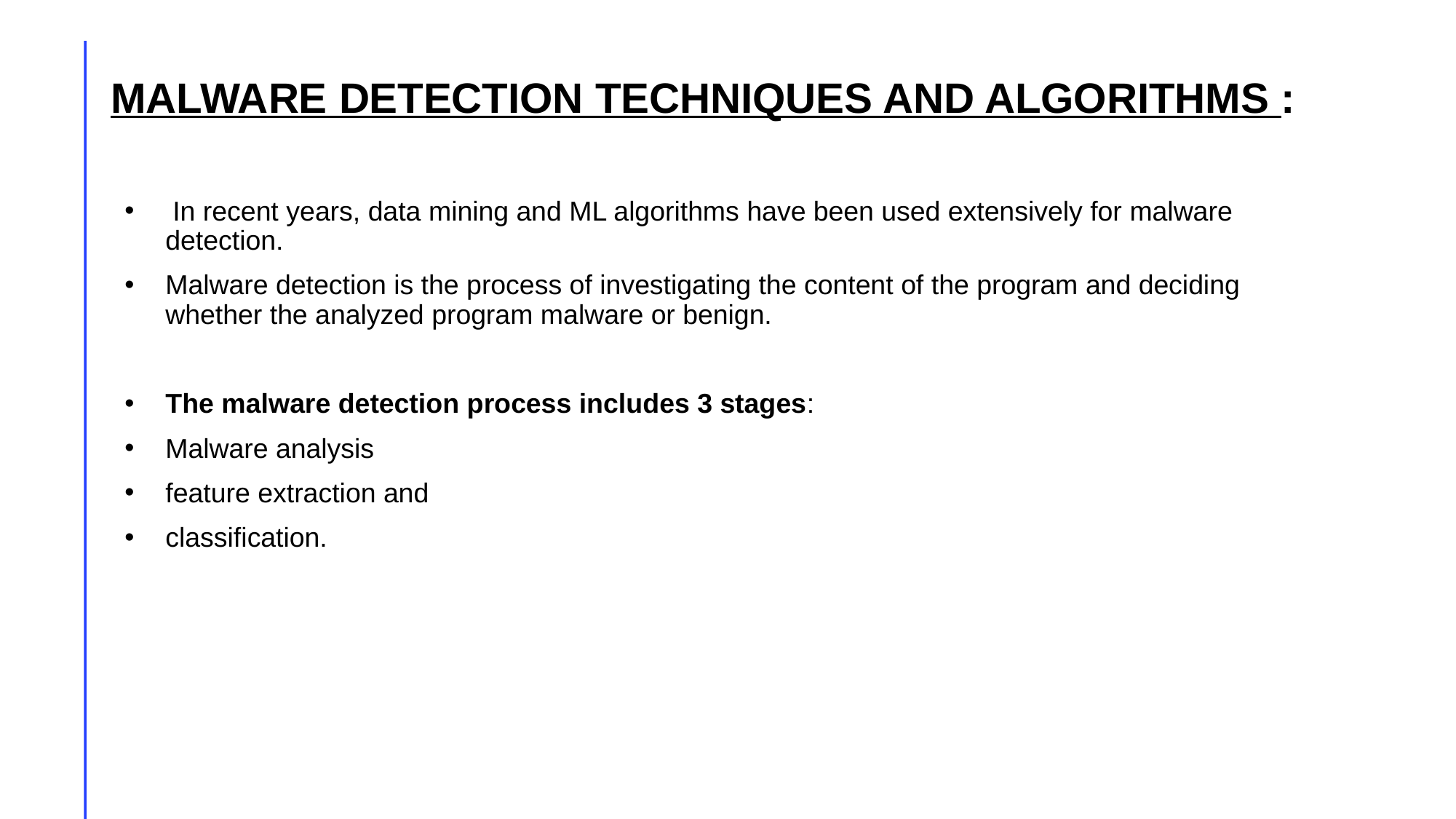

# MALWARE DETECTION TECHNIQUES AND ALGORITHMS :
 In recent years, data mining and ML algorithms have been used extensively for malware detection.
Malware detection is the process of investigating the content of the program and deciding whether the analyzed program malware or benign.

The malware detection process includes 3 stages:
Malware analysis
feature extraction and
classification.